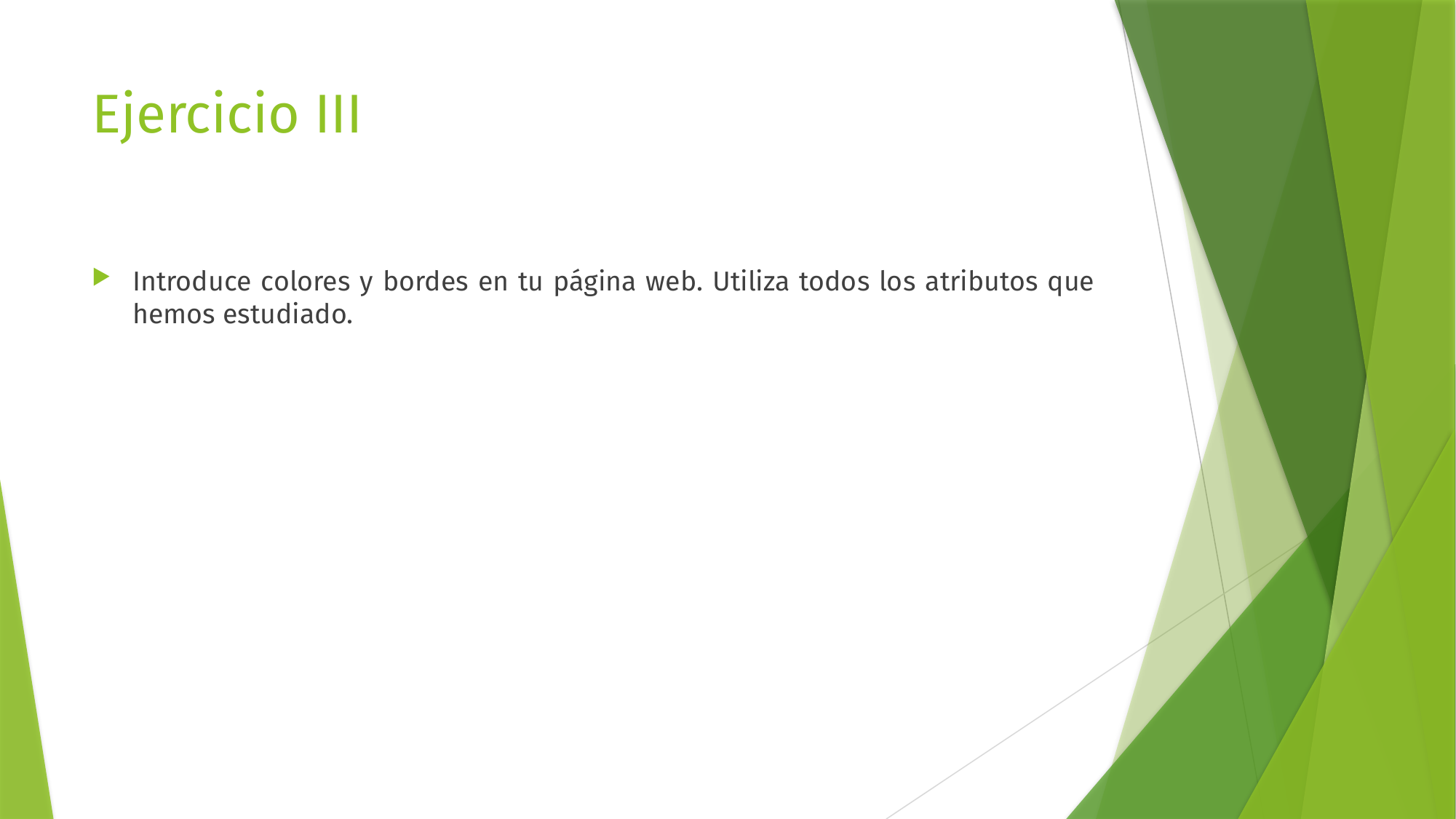

# Ejercicio III
Introduce colores y bordes en tu página web. Utiliza todos los atributos que hemos estudiado.